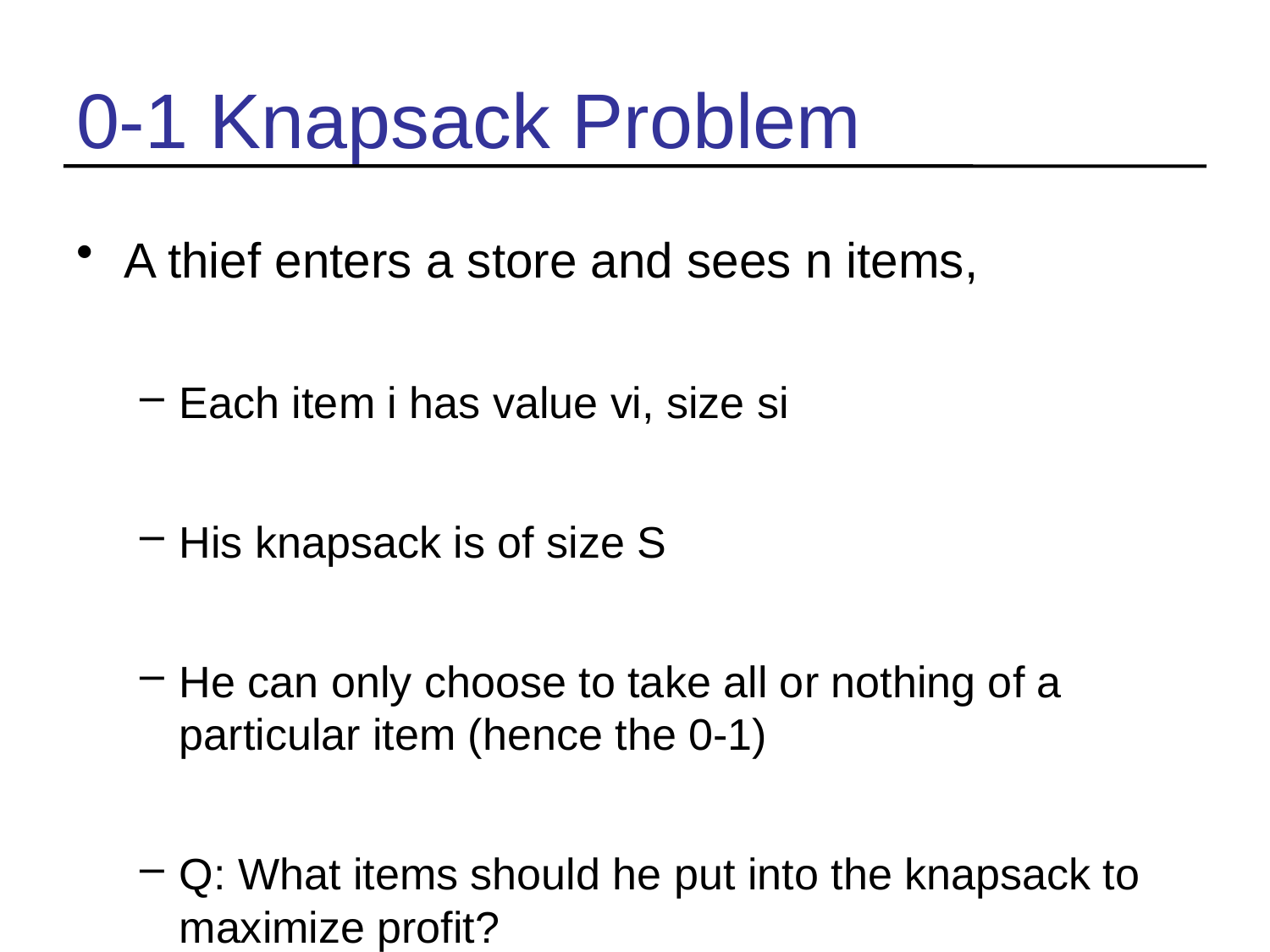

# 0-1 Knapsack Problem
A thief enters a store and sees n items,

Each item i has value vi, size si

His knapsack is of size S

He can only choose to take all or nothing of a particular item (hence the 0-1)

Q: What items should he put into the knapsack to maximize profit?

Constraint: the accumulated size of the items he puts in the bag should be <= S